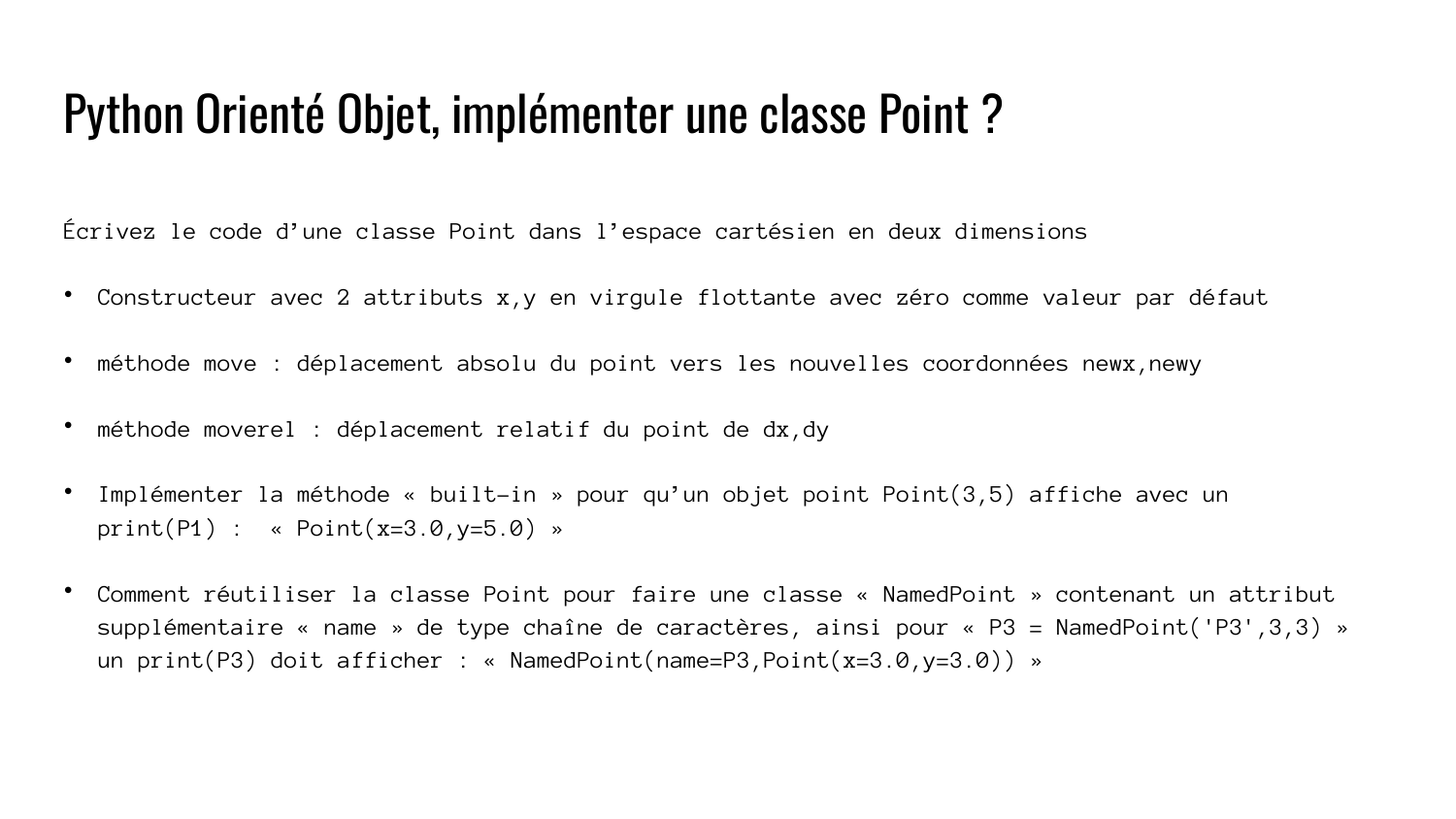

Python Orienté Objet, implémenter une classe Point ?
Écrivez le code d’une classe Point dans l’espace cartésien en deux dimensions
Constructeur avec 2 attributs x,y en virgule flottante avec zéro comme valeur par défaut
méthode move : déplacement absolu du point vers les nouvelles coordonnées newx,newy
méthode moverel : déplacement relatif du point de dx,dy
Implémenter la méthode « built-in » pour qu’un objet point Point(3,5) affiche avec un print(P1) :  « Point(x=3.0,y=5.0) »
Comment réutiliser la classe Point pour faire une classe « NamedPoint » contenant un attribut supplémentaire « name » de type chaîne de caractères, ainsi pour « P3 = NamedPoint('P3',3,3) » un print(P3) doit afficher : « NamedPoint(name=P3,Point(x=3.0,y=3.0)) »